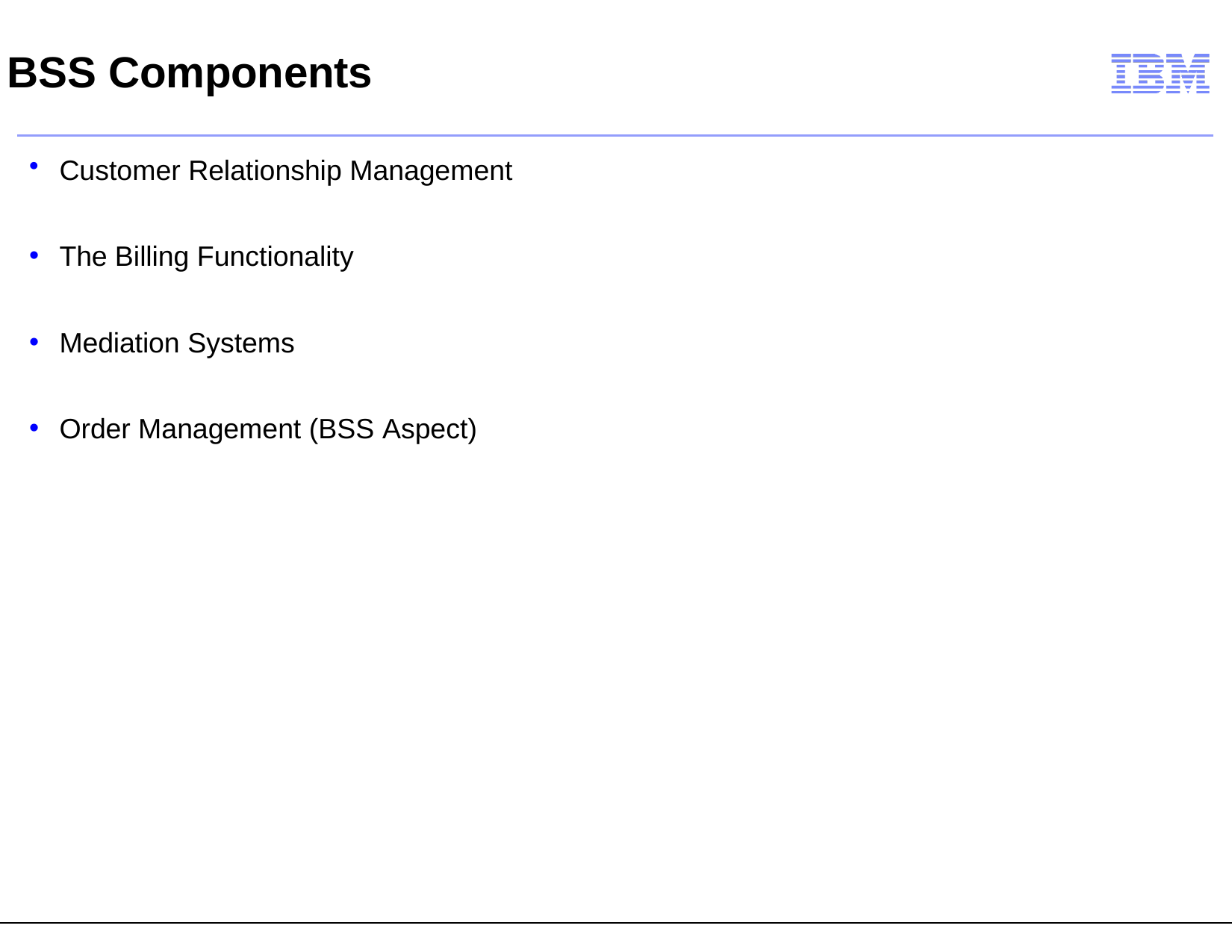

# BSS Components

Customer Relationship Management

The Billing Functionality

Mediation Systems

Order Management (BSS Aspect)